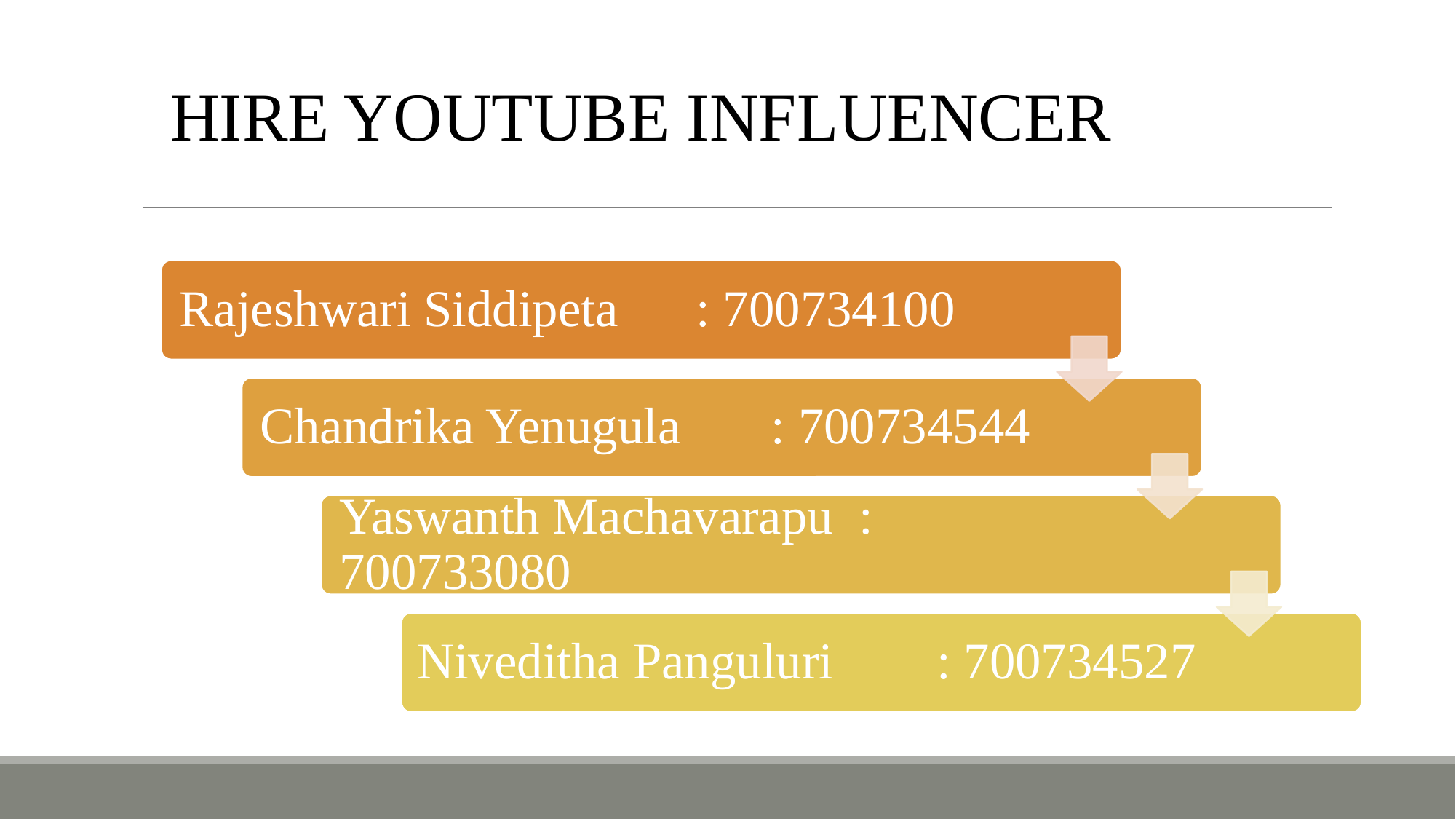

# HIRE YOUTUBE INFLUENCER

Rajeshwari Siddipeta      : 700734100

Chandrika Yenugula       : 700734544

Yaswanth Machavarapu  : 700733080

Niveditha Panguluri        : 700734527